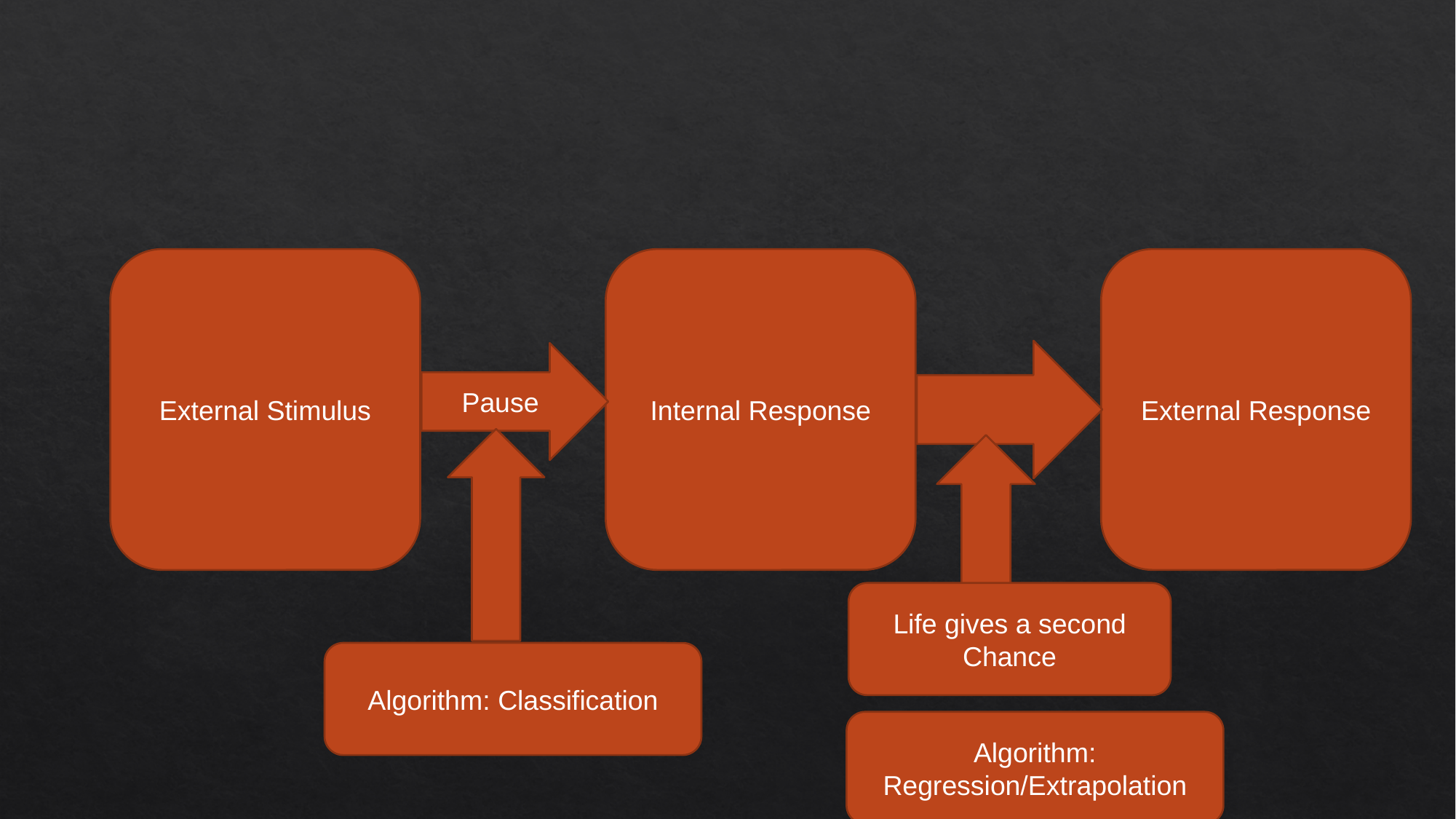

#

External Stimulus
Internal Response
External Response

Pause

Life gives a second Chance
Algorithm: Classification
Algorithm: Regression/Extrapolation